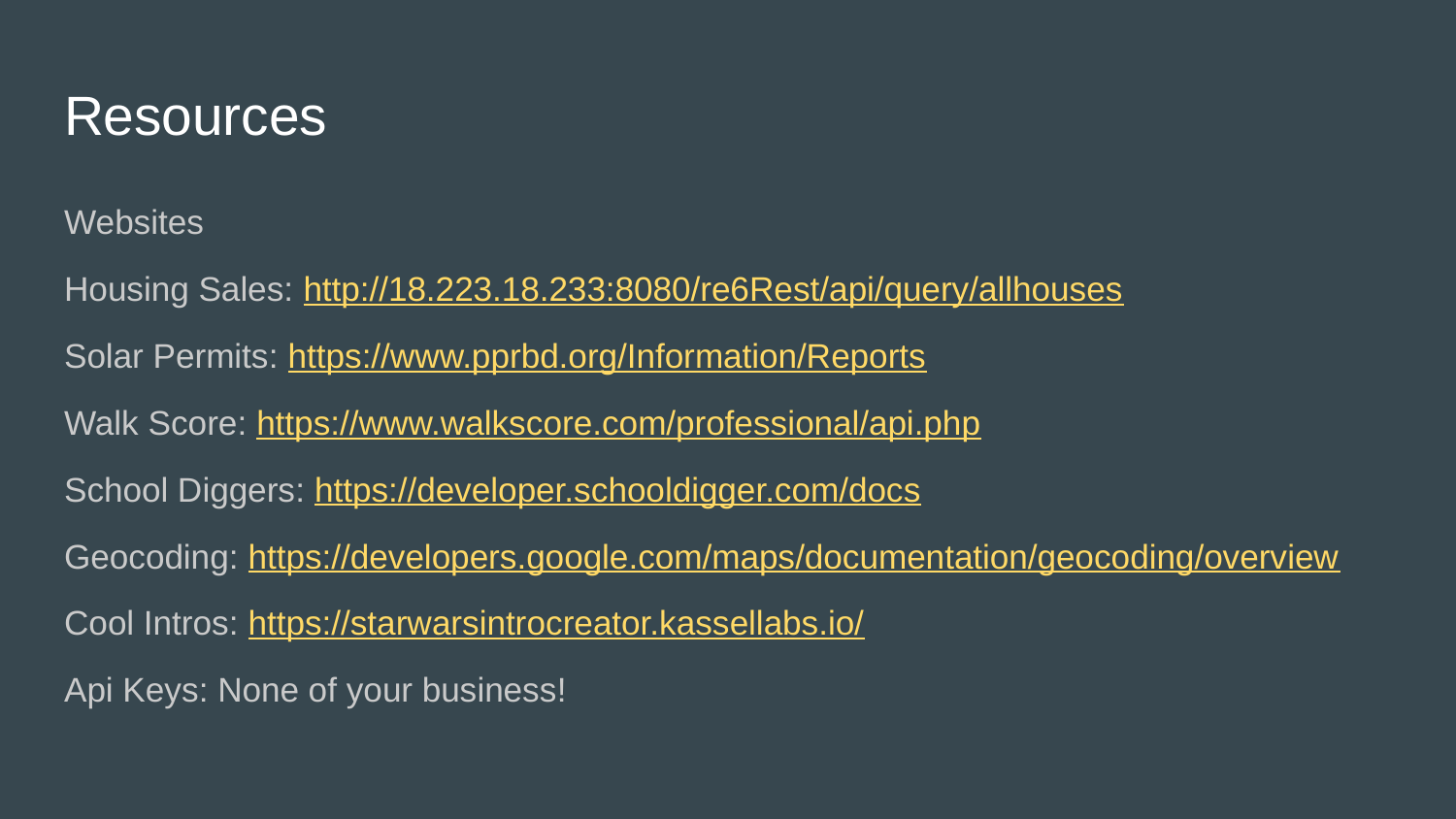

# Resources
Websites
Housing Sales: http://18.223.18.233:8080/re6Rest/api/query/allhouses
Solar Permits: https://www.pprbd.org/Information/Reports
Walk Score: https://www.walkscore.com/professional/api.php
School Diggers: https://developer.schooldigger.com/docs
Geocoding: https://developers.google.com/maps/documentation/geocoding/overview
Cool Intros: https://starwarsintrocreator.kassellabs.io/
Api Keys: None of your business!